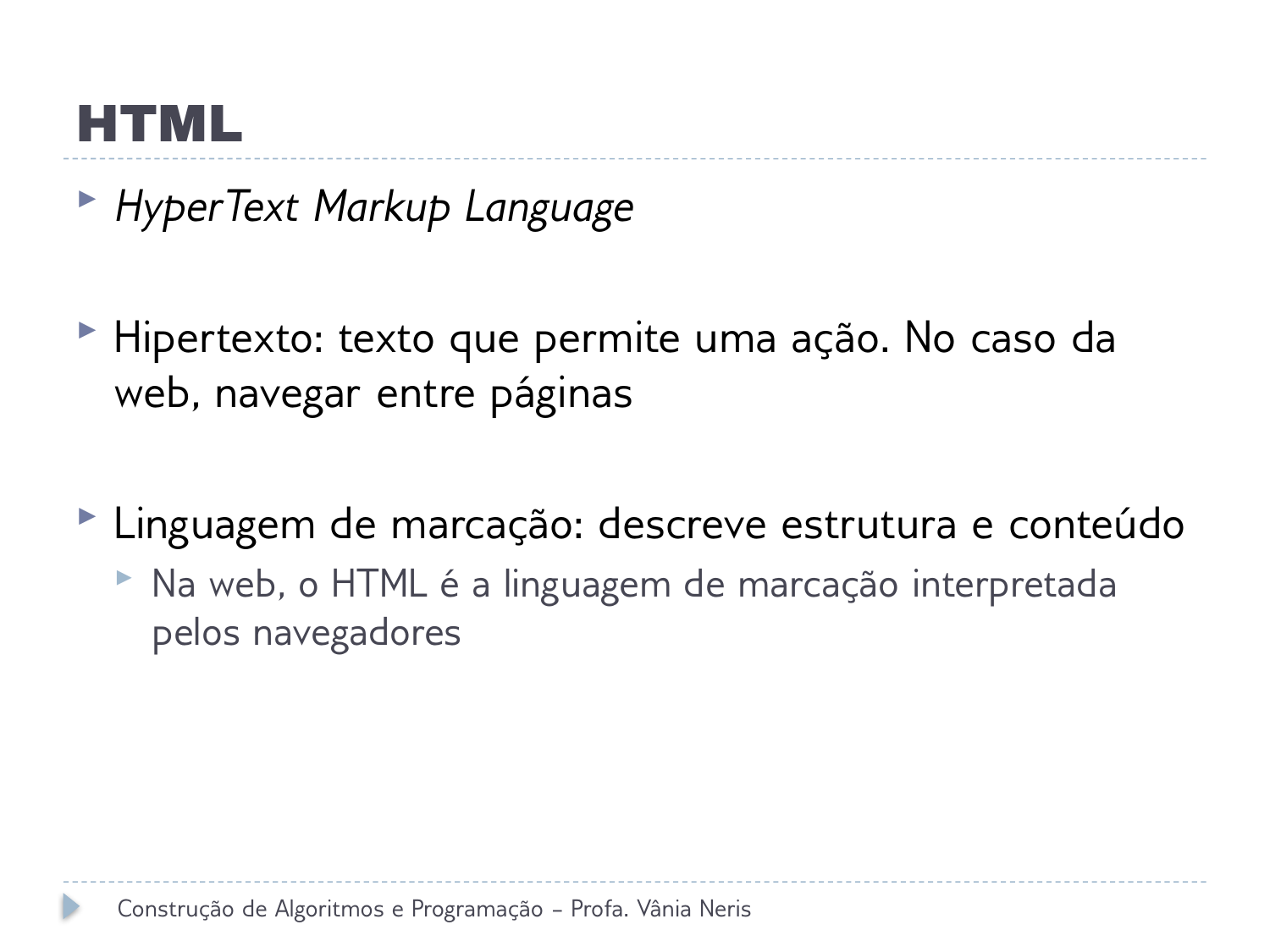

# HTML
HyperText Markup Language

Hipertexto: texto que permite uma ação. No caso da web, navegar entre páginas

Linguagem de marcação: descreve estrutura e conteúdo
Na web, o HTML é a linguagem de marcação interpretada pelos navegadores
Construção de Algoritmos e Programação – Profa. Vânia Neris